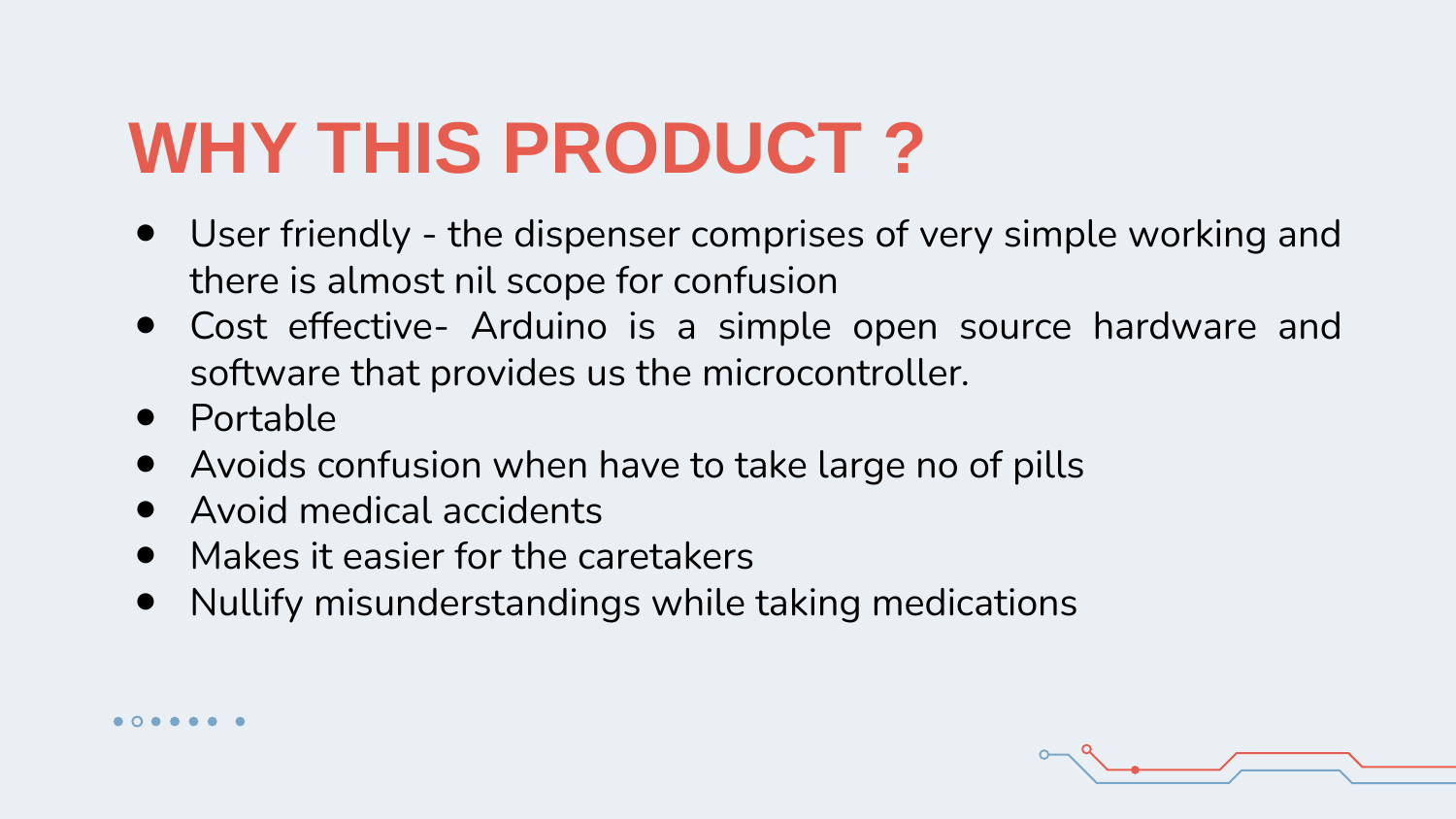

# WHY THIS PRODUCT ?
User friendly - the dispenser comprises of very simple working and there is almost nil scope for confusion
Cost effective- Arduino is a simple open source hardware and software that provides us the microcontroller.
Portable
Avoids confusion when have to take large no of pills
Avoid medical accidents
Makes it easier for the caretakers
Nullify misunderstandings while taking medications